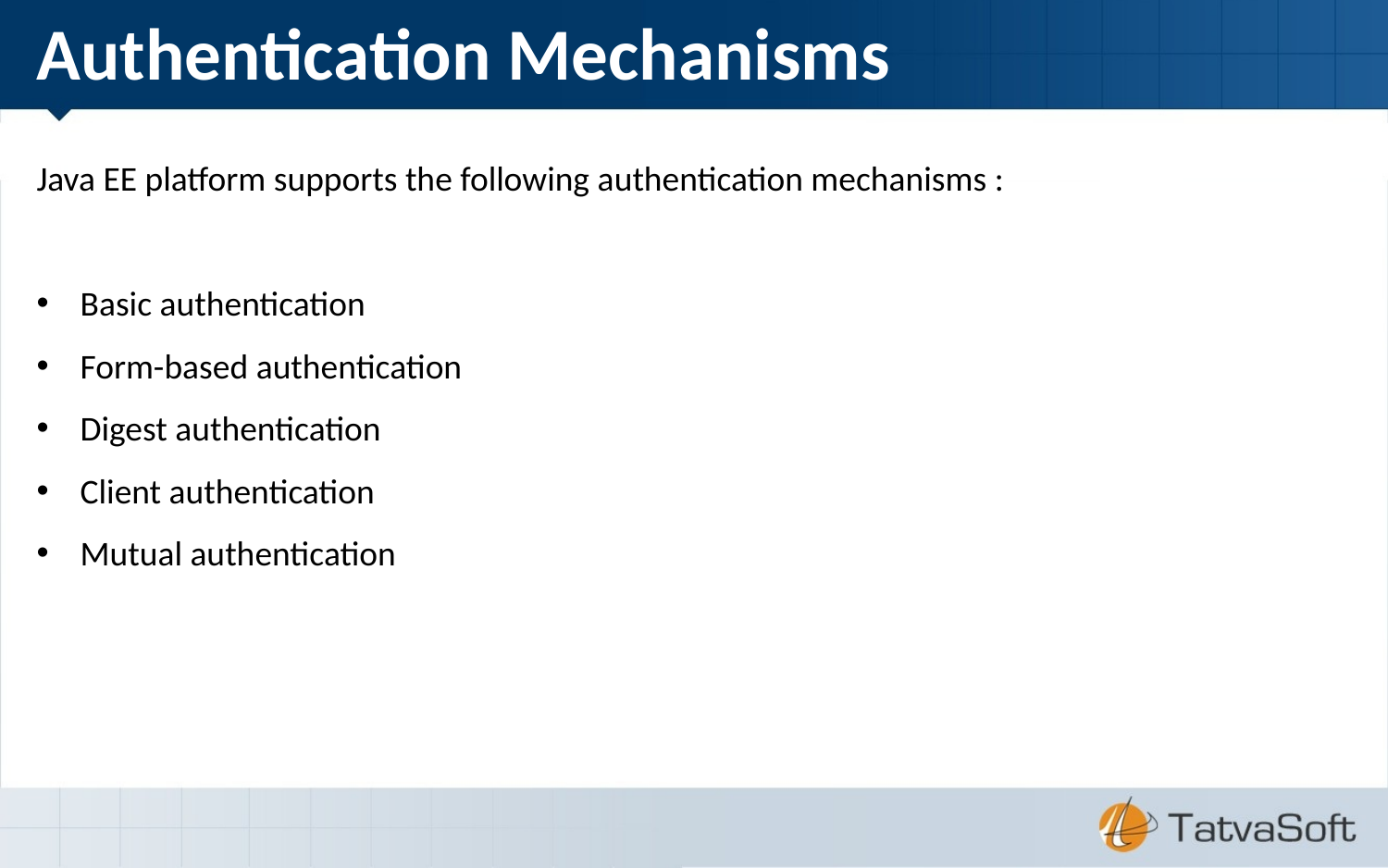

Authentication Mechanisms

Java EE platform supports the following authentication mechanisms :

Basic authentication
Form-based authentication
Digest authentication
Client authentication
Mutual authentication